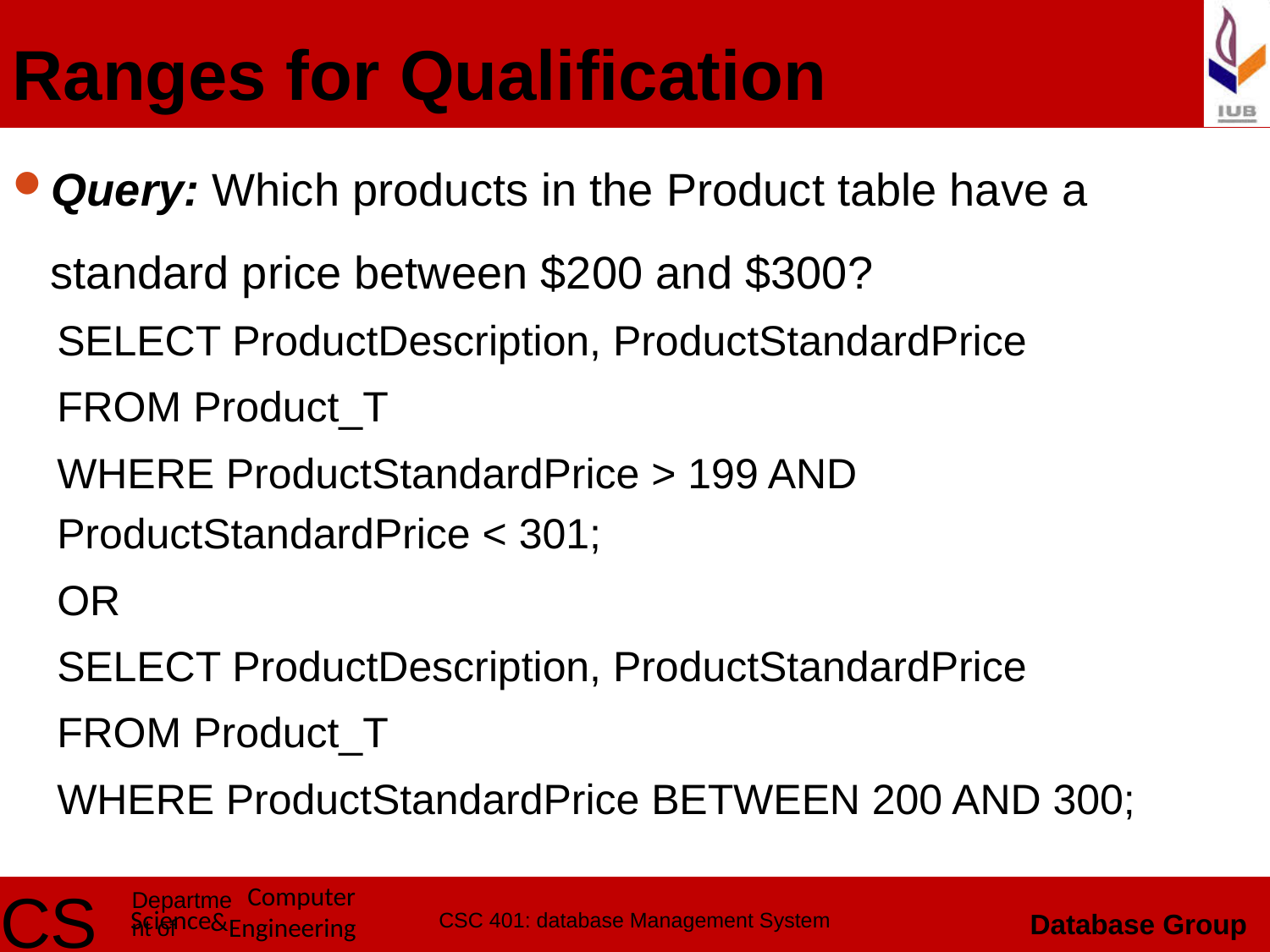

# Ranges for Qualification
Query: Which products in the Product table have a standard price between $200 and $300?
SELECT ProductDescription, ProductStandardPrice
FROM Product_T
WHERE ProductStandardPrice > 199 AND ProductStandardPrice < 301;
OR
SELECT ProductDescription, ProductStandardPrice
FROM Product_T
WHERE ProductStandardPrice BETWEEN 200 AND 300;
CSC 401: database Management System